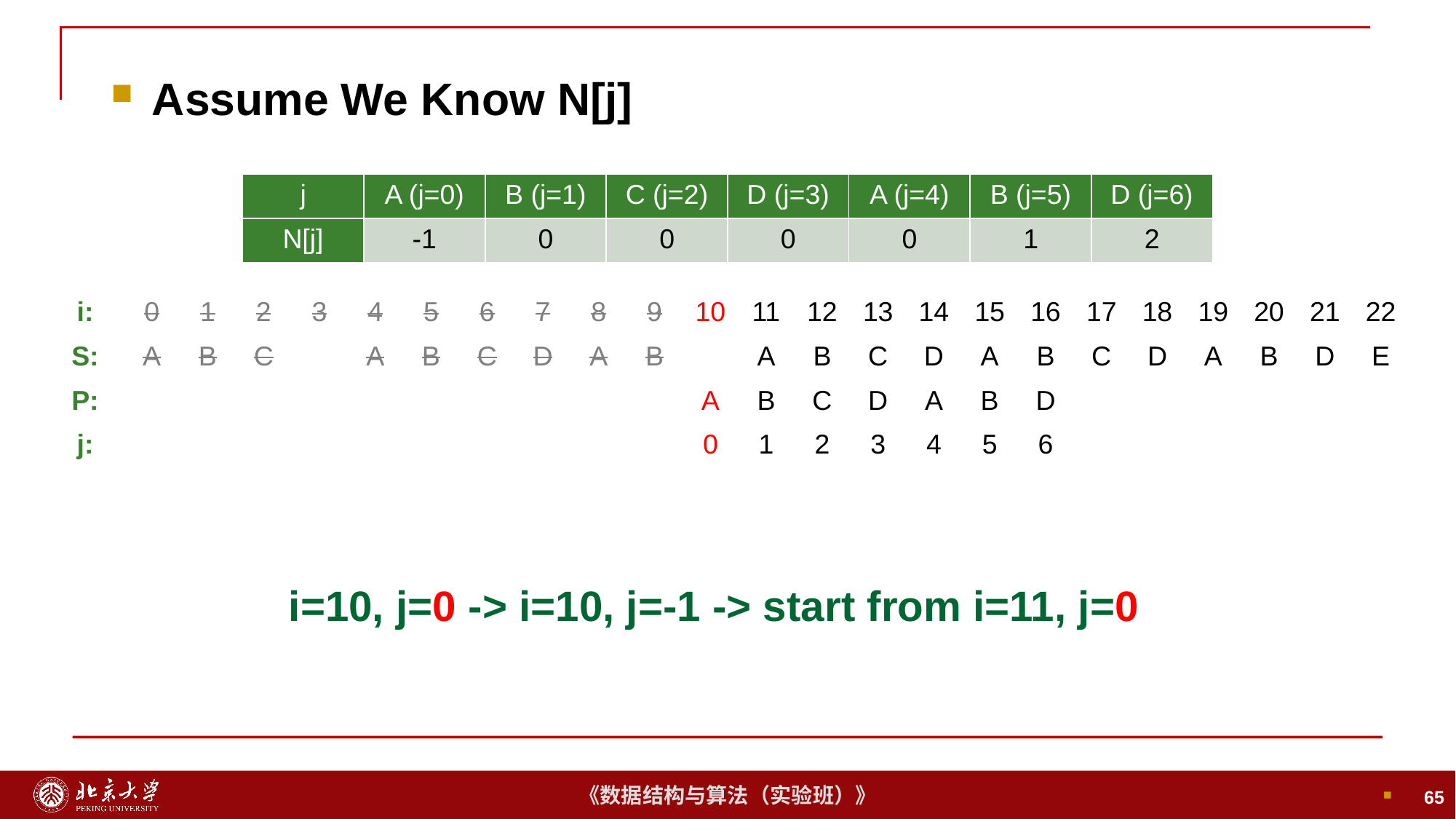

Assume We Know N[j]
65
| j | A (j=0) | B (j=1) | C (j=2) | D (j=3) | A (j=4) | B (j=5) | D (j=6) |
| --- | --- | --- | --- | --- | --- | --- | --- |
| N[j] | -1 | 0 | 0 | 0 | 0 | 1 | 2 |
| i: | 0 | 1 | 2 | 3 | 4 | 5 | 6 | 7 | 8 | 9 | 10 | 11 | 12 | 13 | 14 | 15 | 16 | 17 | 18 | 19 | 20 | 21 | 22 |
| --- | --- | --- | --- | --- | --- | --- | --- | --- | --- | --- | --- | --- | --- | --- | --- | --- | --- | --- | --- | --- | --- | --- | --- |
| S: | A | B | C |  | A | B | C | D | A | B |  | A | B | C | D | A | B | C | D | A | B | D | E |
| P: |  |  |  |  |  |  |  |  |  |  | A | B | C | D | A | B | D |  |  |  |  |  |  |
| j: |  |  |  |  |  |  |  |  |  |  | 0 | 1 | 2 | 3 | 4 | 5 | 6 |  |  |  |  |  |  |
i=10, j=0 -> i=10, j=-1 -> start from i=11, j=0